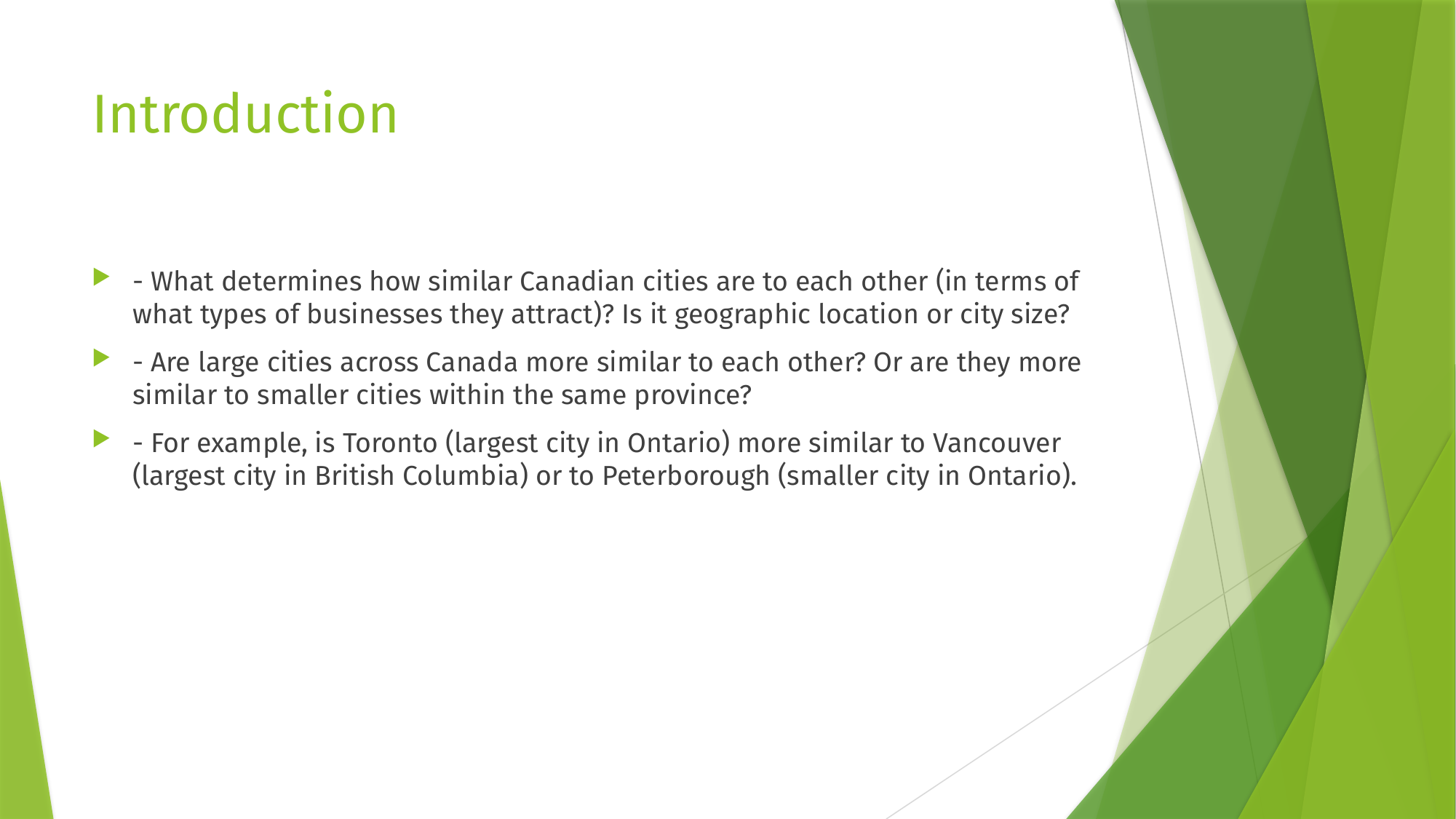

# Introduction
- What determines how similar Canadian cities are to each other (in terms of what types of businesses they attract)? Is it geographic location or city size?
- Are large cities across Canada more similar to each other? Or are they more similar to smaller cities within the same province?
- For example, is Toronto (largest city in Ontario) more similar to Vancouver (largest city in British Columbia) or to Peterborough (smaller city in Ontario).